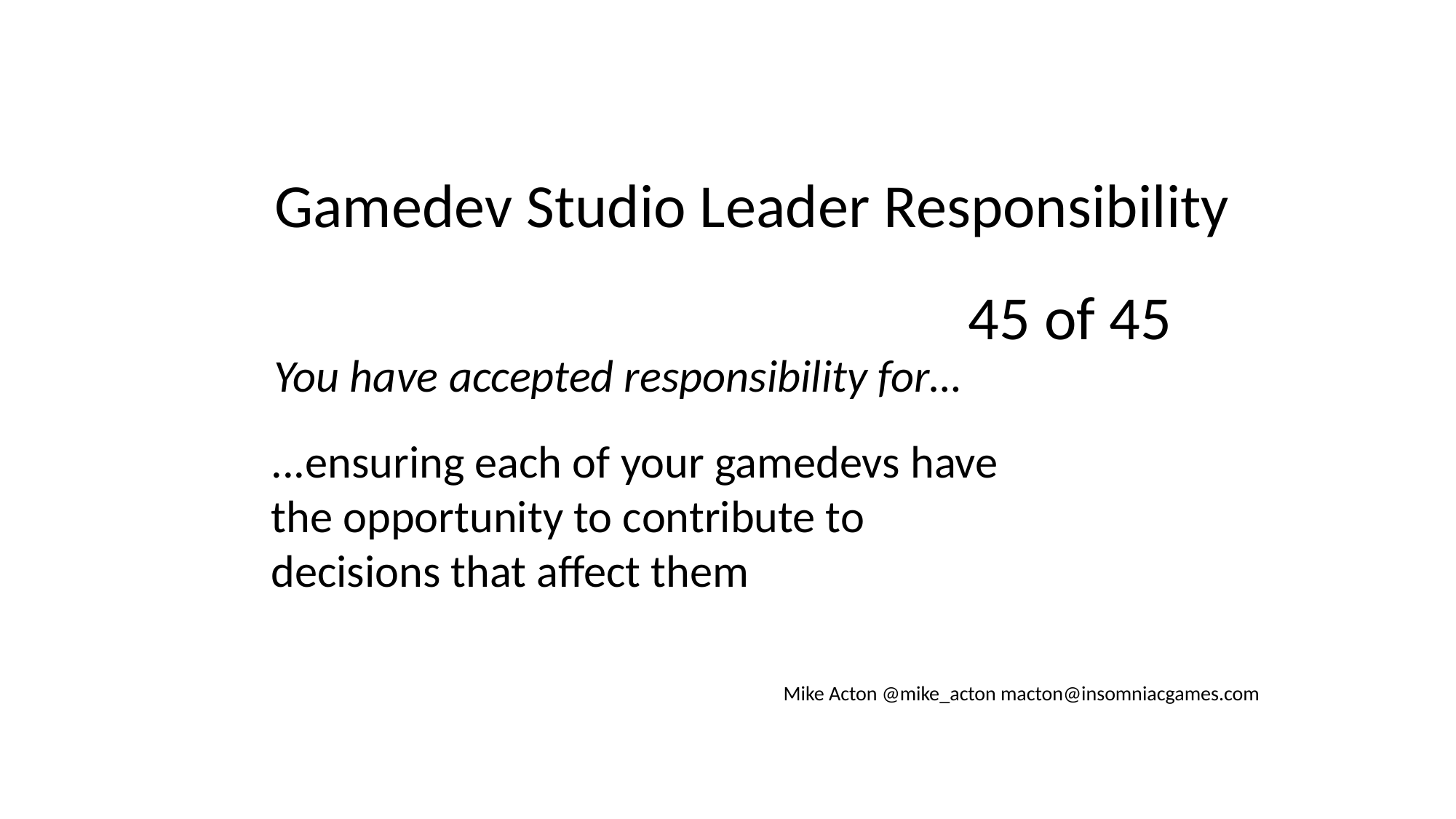

Gamedev Studio Leader Responsibility
45 of 45
You have accepted responsibility for…
...ensuring each of your gamedevs have the opportunity to contribute to decisions that affect them
Mike Acton @mike_acton macton@insomniacgames.com